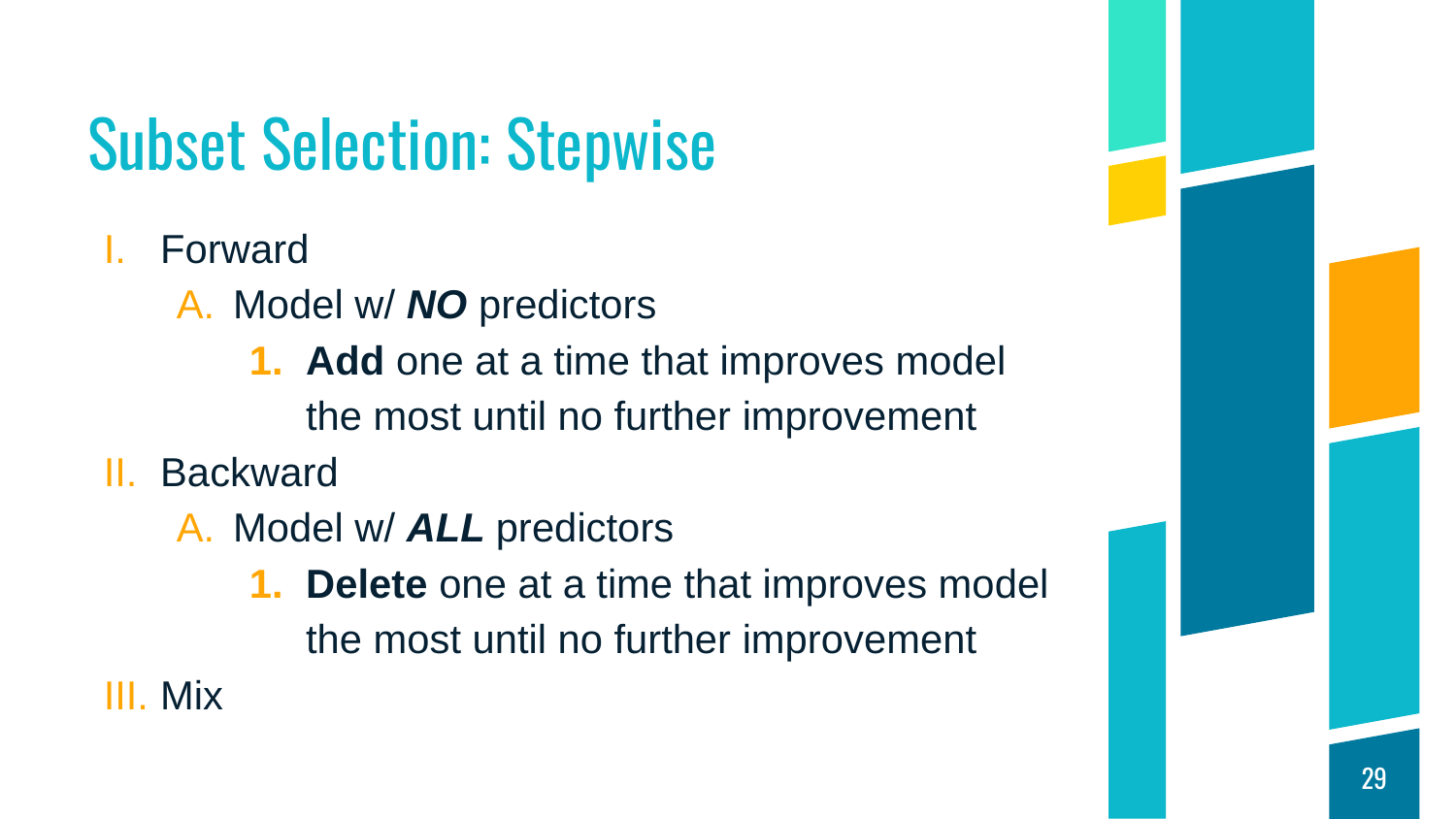

# Subset Selection: Stepwise
Forward
Model w/ NO predictors
Add one at a time that improves model the most until no further improvement
Backward
Model w/ ALL predictors
Delete one at a time that improves model the most until no further improvement
Mix
29